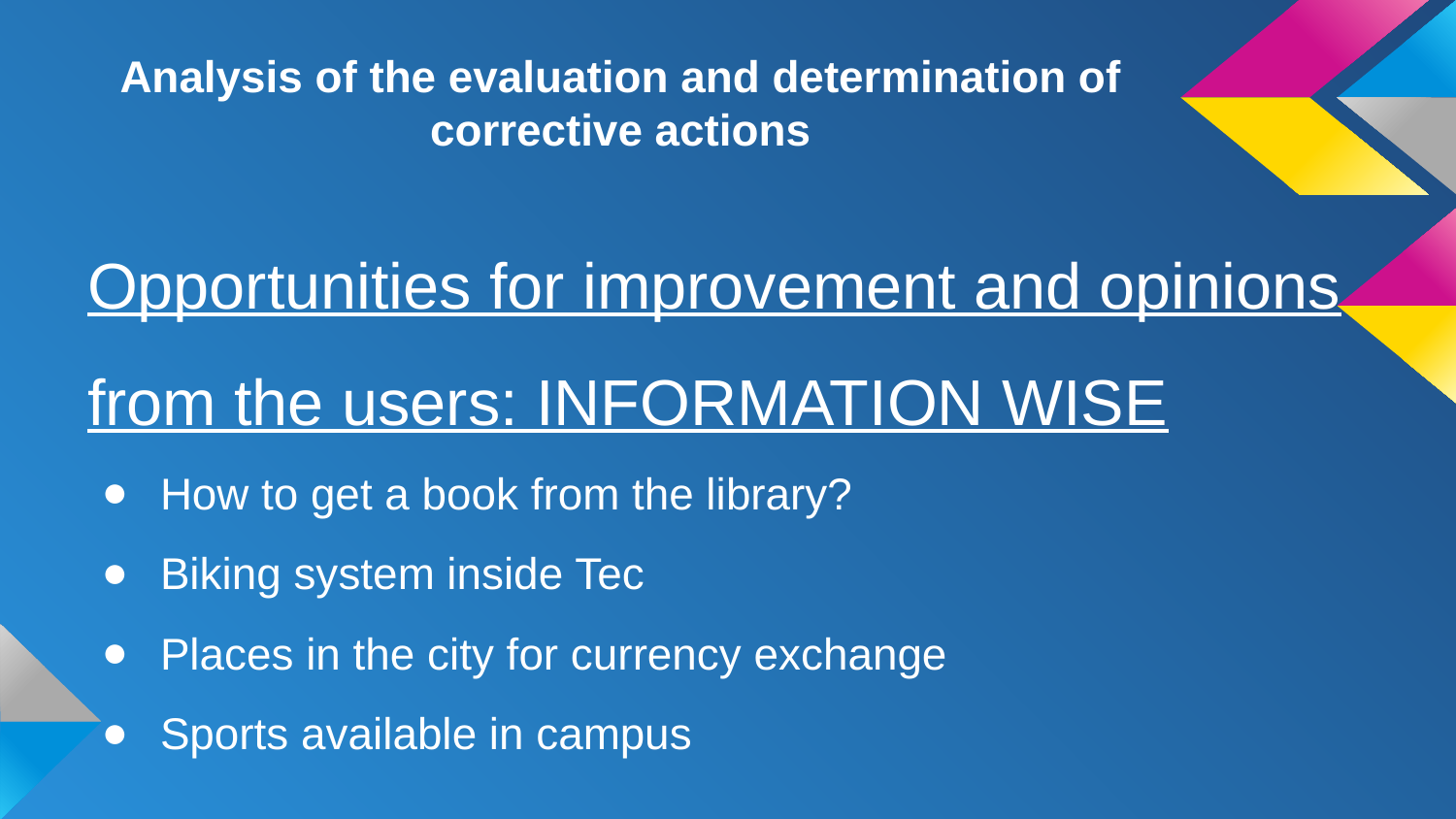

# Analysis of the evaluation and determination of corrective actions
Opportunities for improvement and opinions from the users: INFORMATION WISE
How to get a book from the library?
Biking system inside Tec
Places in the city for currency exchange
Sports available in campus